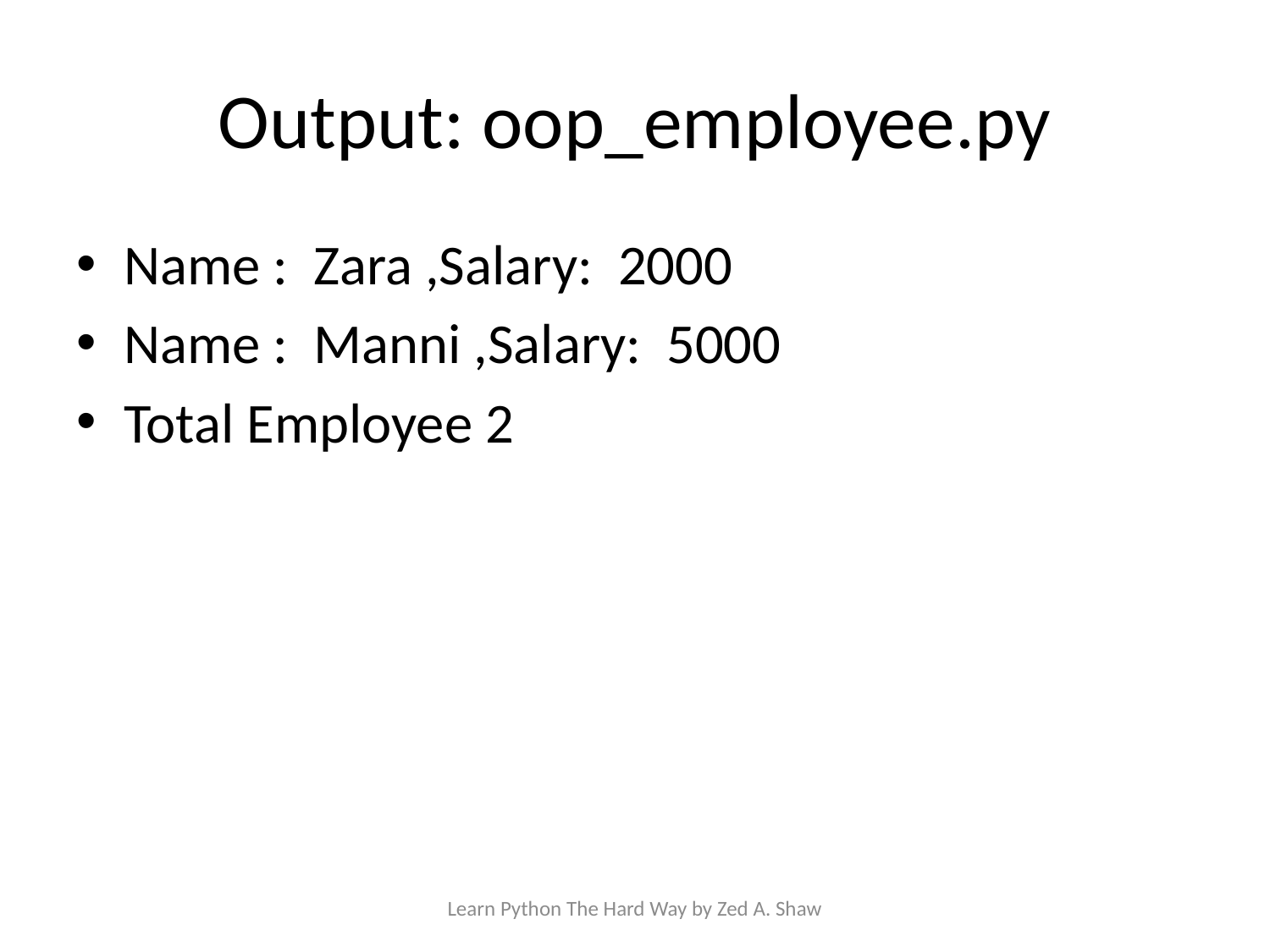

# Output: oop_employee.py
Name :  Zara ,Salary:  2000
Name :  Manni ,Salary:  5000
Total Employee 2

Learn Python The Hard Way by Zed A. Shaw